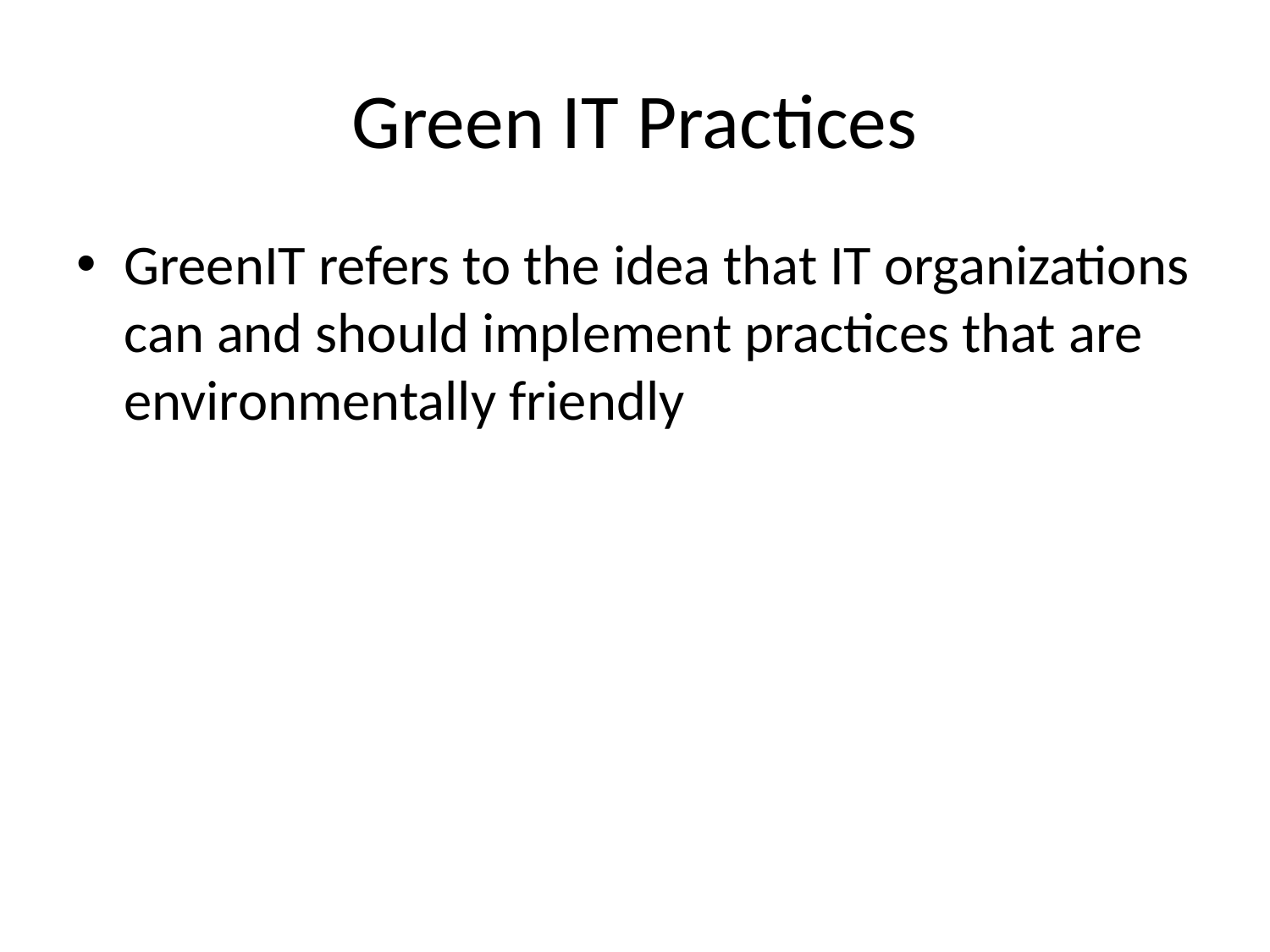

# Green IT Practices
GreenIT refers to the idea that IT organizations can and should implement practices that are environmentally friendly